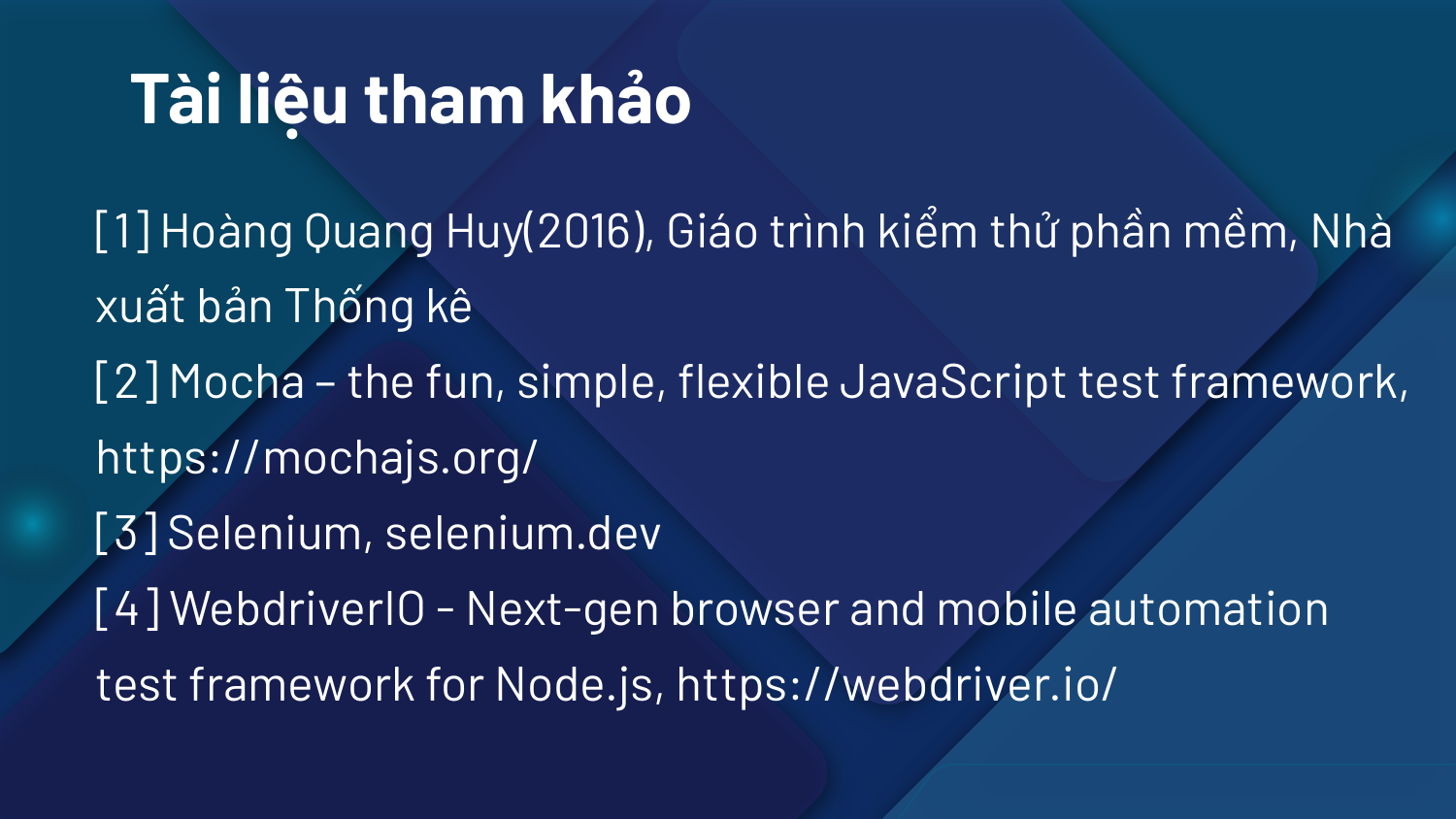

# Tài liệu tham khảo
[1] Hoàng Quang Huy(2016), Giáo trình kiểm thử phần mềm, Nhà xuất bản Thống kê
[2] Mocha – the fun, simple, flexible JavaScript test framework, https://mochajs.org/
[3] Selenium, selenium.dev
[4] WebdriverIO - Next-gen browser and mobile automation test framework for Node.js, https://webdriver.io/